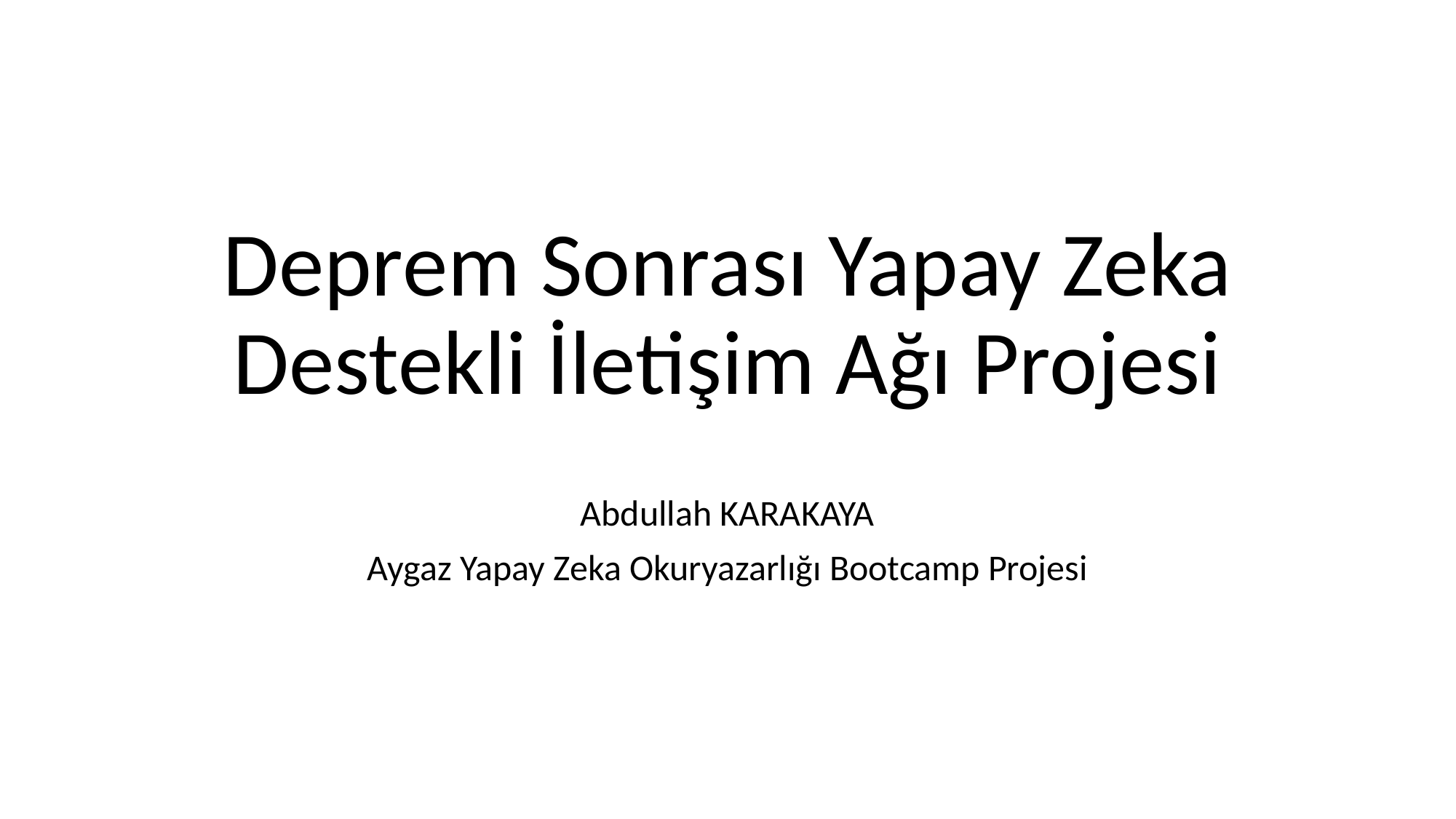

# Deprem Sonrası Yapay Zeka Destekli İletişim Ağı Projesi

Abdullah KARAKAYA
Aygaz Yapay Zeka Okuryazarlığı Bootcamp Projesi